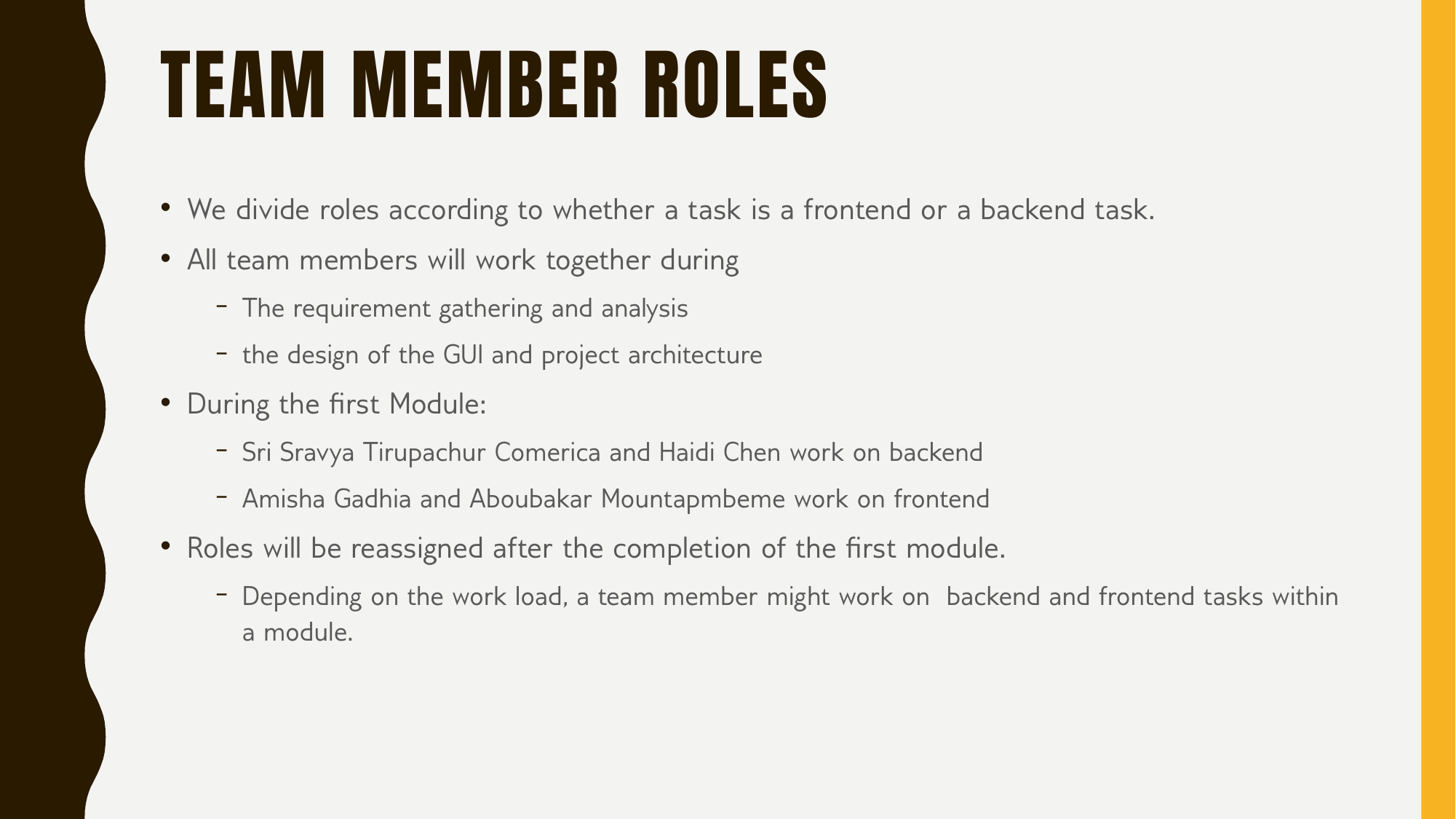

# Team member roles
We divide roles according to whether a task is a frontend or a backend task.
All team members will work together during
The requirement gathering and analysis
the design of the GUI and project architecture
During the first Module:
Sri Sravya Tirupachur Comerica and Haidi Chen work on backend
Amisha Gadhia and Aboubakar Mountapmbeme work on frontend
Roles will be reassigned after the completion of the first module.
Depending on the work load, a team member might work on  backend and frontend tasks within a module.